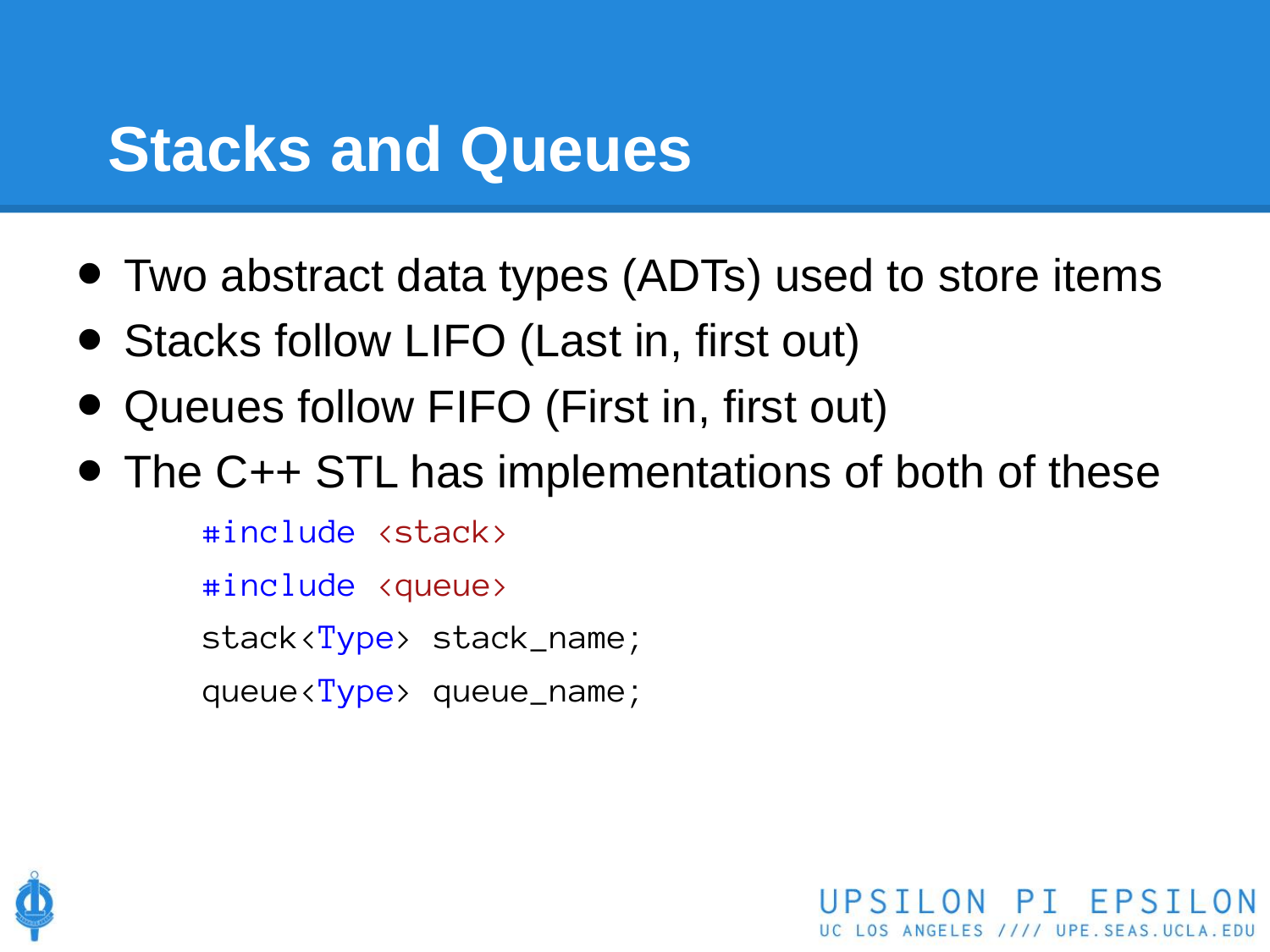

# Stacks and Queues
Two abstract data types (ADTs) used to store items
Stacks follow LIFO (Last in, first out)
Queues follow FIFO (First in, first out)
The C++ STL has implementations of both of these
	#include <stack>
	#include <queue>
	stack<Type> stack_name;
	queue<Type> queue_name;